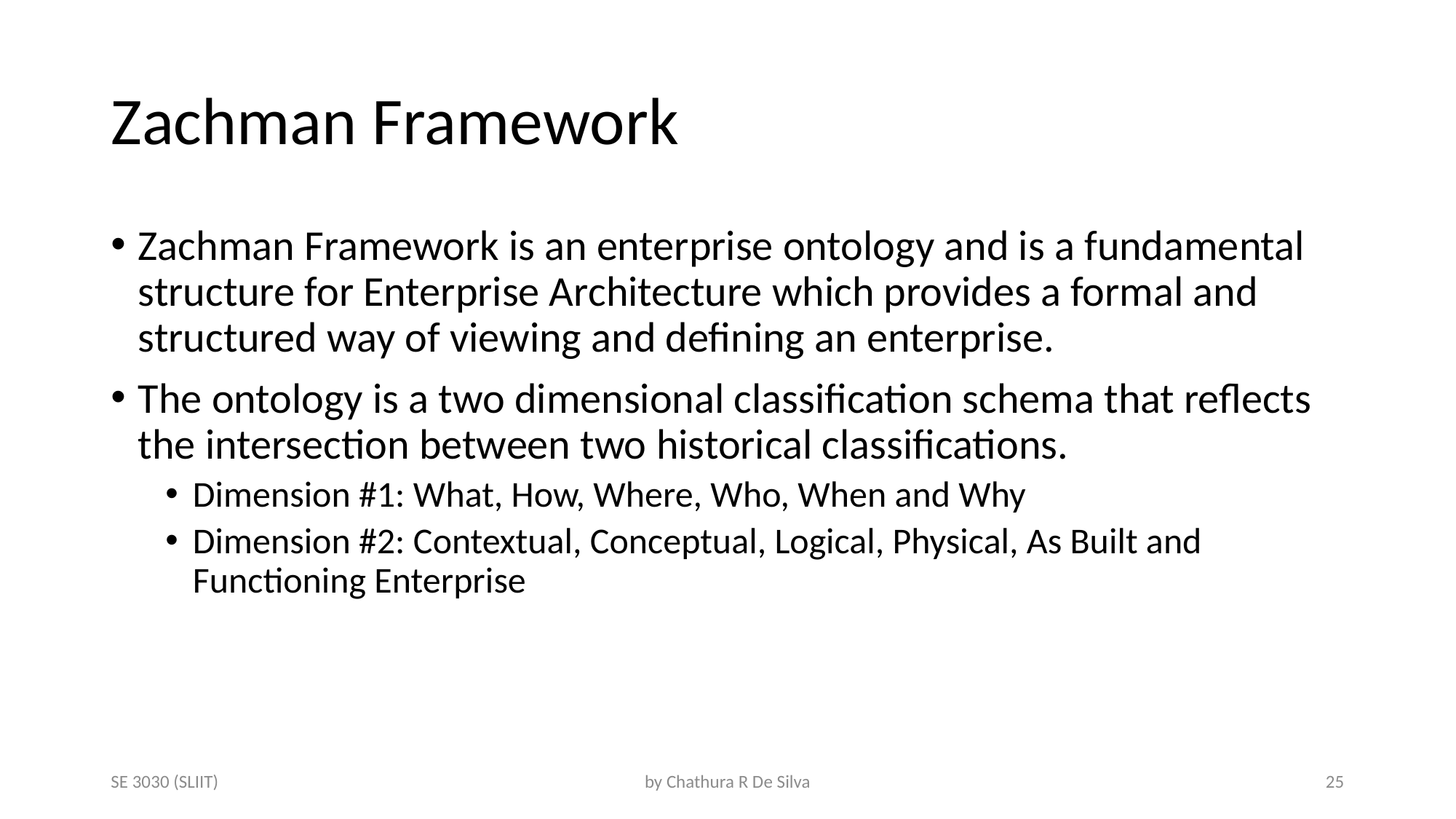

# Zachman Framework
Zachman Framework is an enterprise ontology and is a fundamental structure for Enterprise Architecture which provides a formal and structured way of viewing and defining an enterprise.
The ontology is a two dimensional classification schema that reflects the intersection between two historical classifications.
Dimension #1: What, How, Where, Who, When and Why
Dimension #2: Contextual, Conceptual, Logical, Physical, As Built and Functioning Enterprise
SE 3030 (SLIIT)
by Chathura R De Silva
25